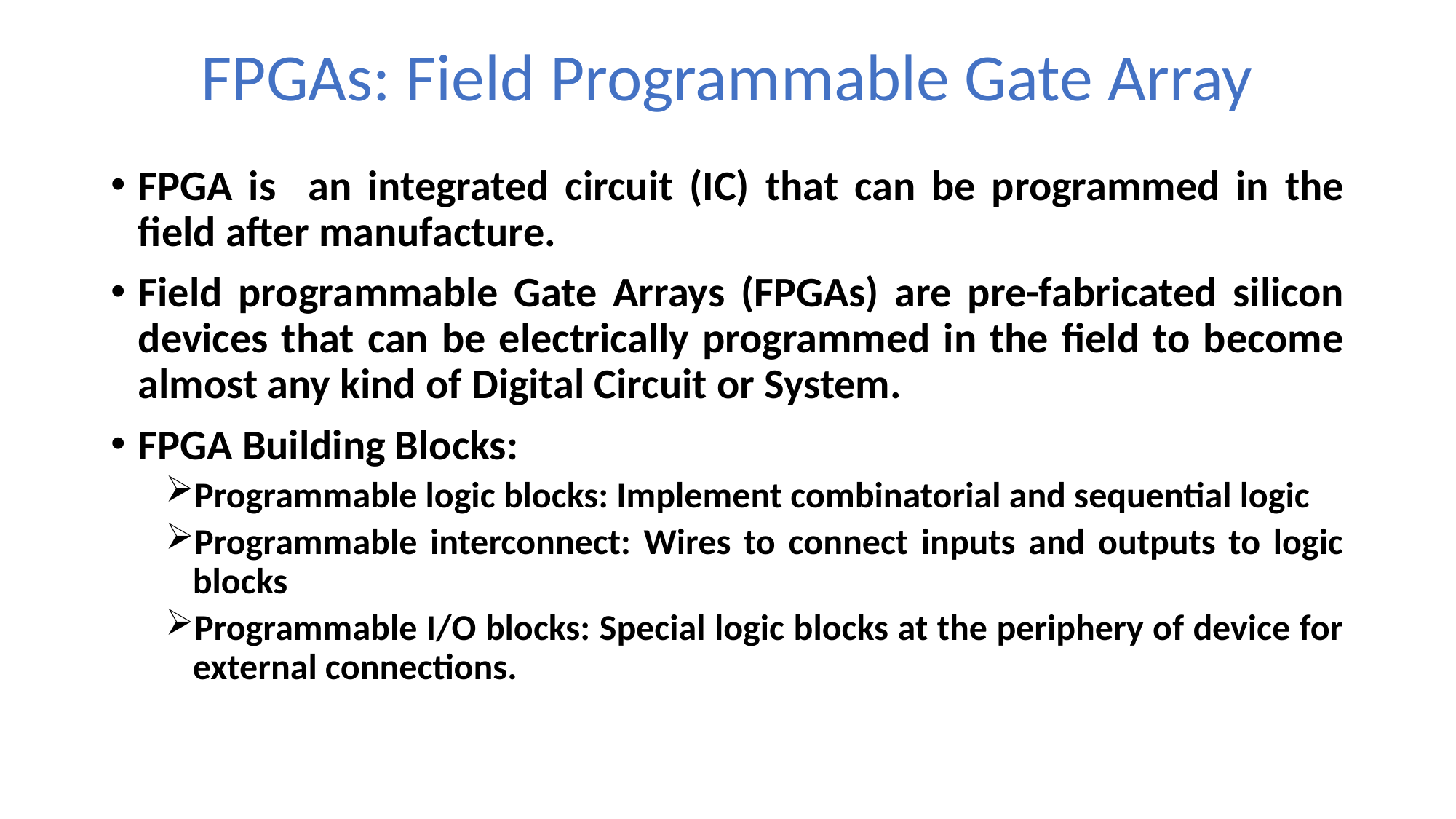

# FPGAs: Field Programmable Gate Array
FPGA is  an integrated circuit (IC) that can be programmed in the field after manufacture.
Field programmable Gate Arrays (FPGAs) are pre-fabricated silicon devices that can be electrically programmed in the field to become almost any kind of Digital Circuit or System.
FPGA Building Blocks:
Programmable logic blocks: Implement combinatorial and sequential logic
Programmable interconnect: Wires to connect inputs and outputs to logic blocks
Programmable I/O blocks: Special logic blocks at the periphery of device for external connections.